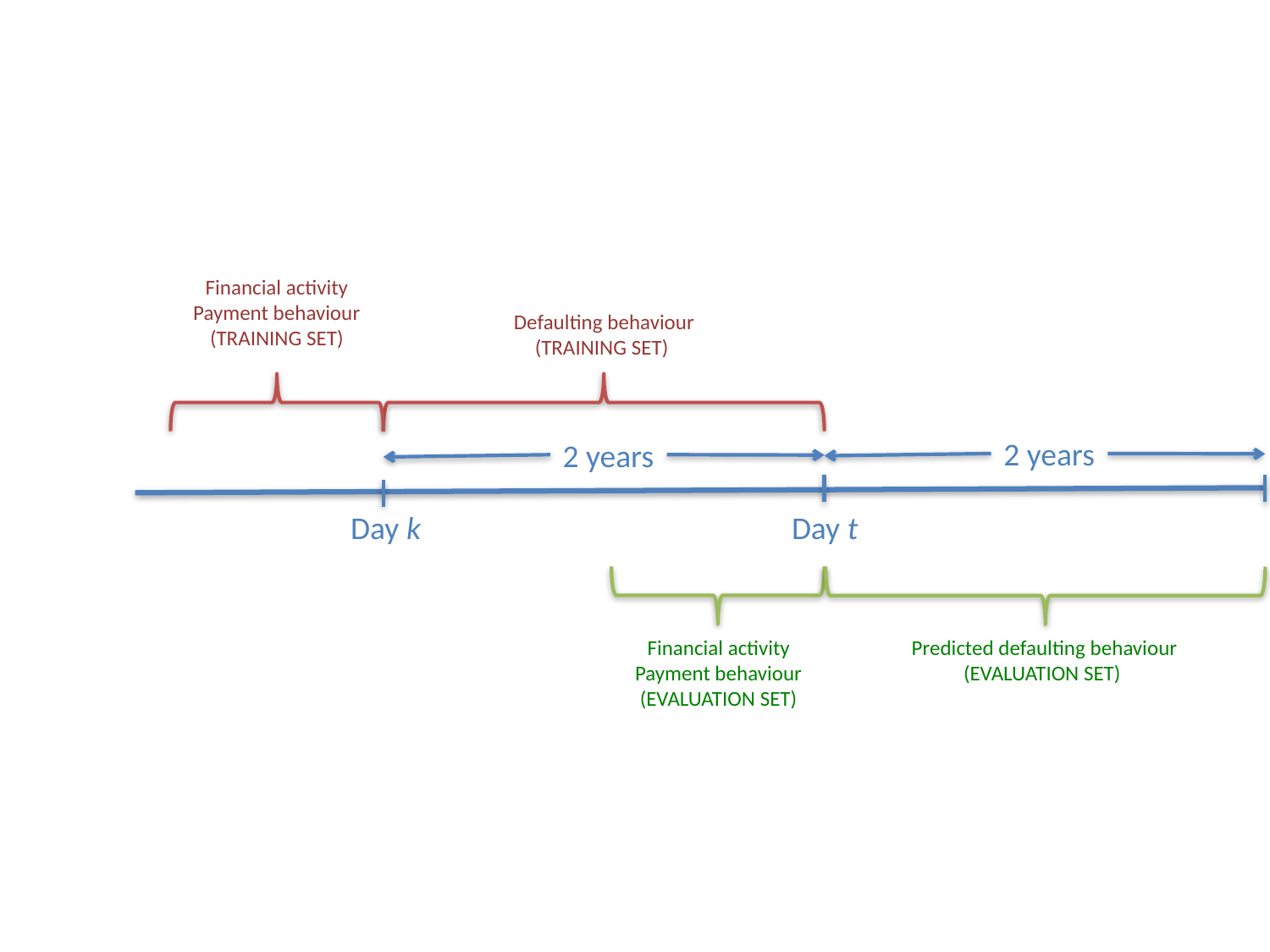

#

Financial activity
Payment behaviour
(TRAINING SET)

Defaulting behaviour
(TRAINING SET)

2 years
2 years

Day k
Day t
Financial activity
Payment behaviour
 (EVALUATION SET)
Predicted defaulting behaviour
(EVALUATION SET)